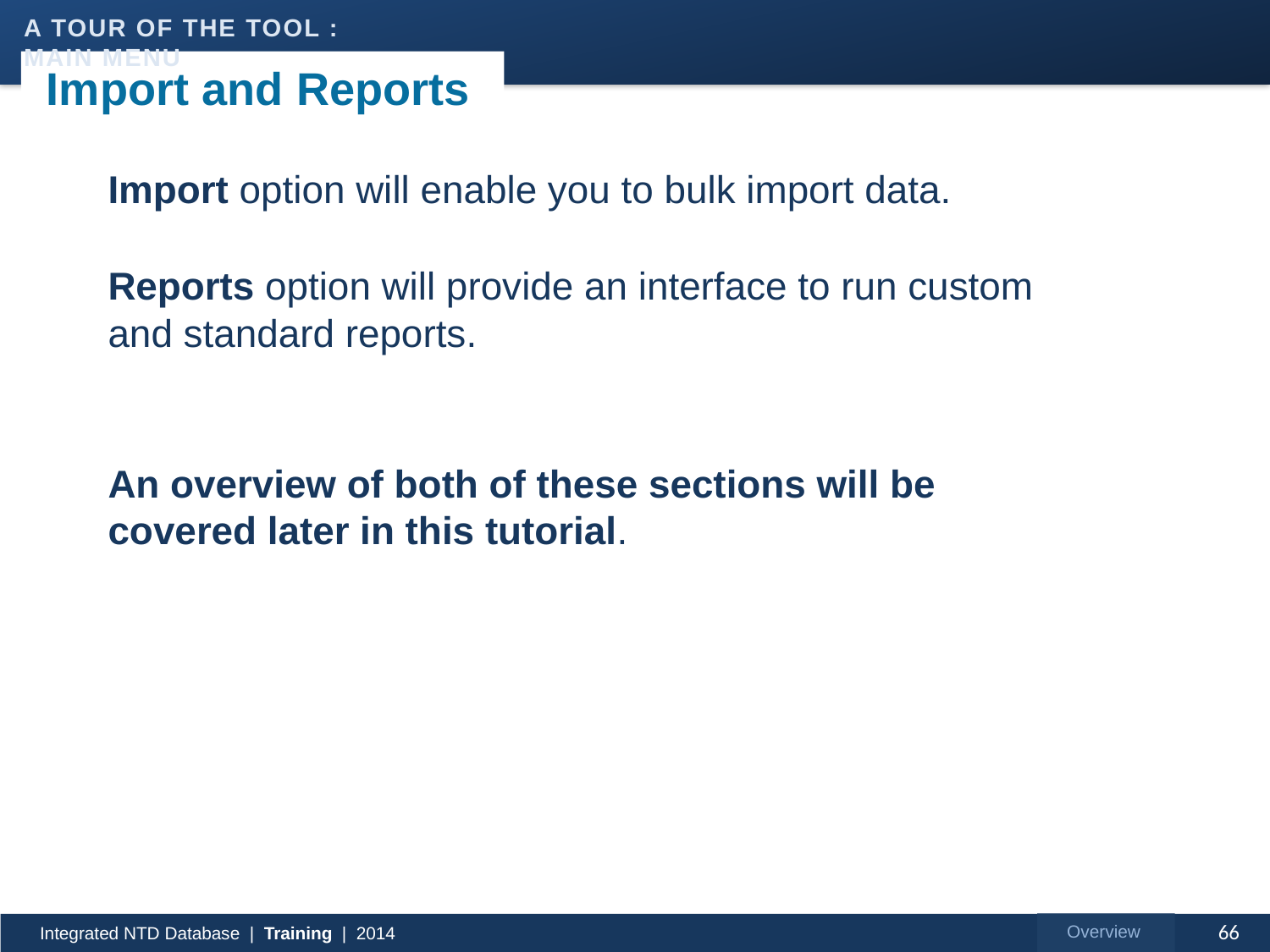

a tour of the tool : main menu
# Import and Reports
Import option will enable you to bulk import data.
Reports option will provide an interface to run custom and standard reports.

An overview of both of these sections will be
covered later in this tutorial.